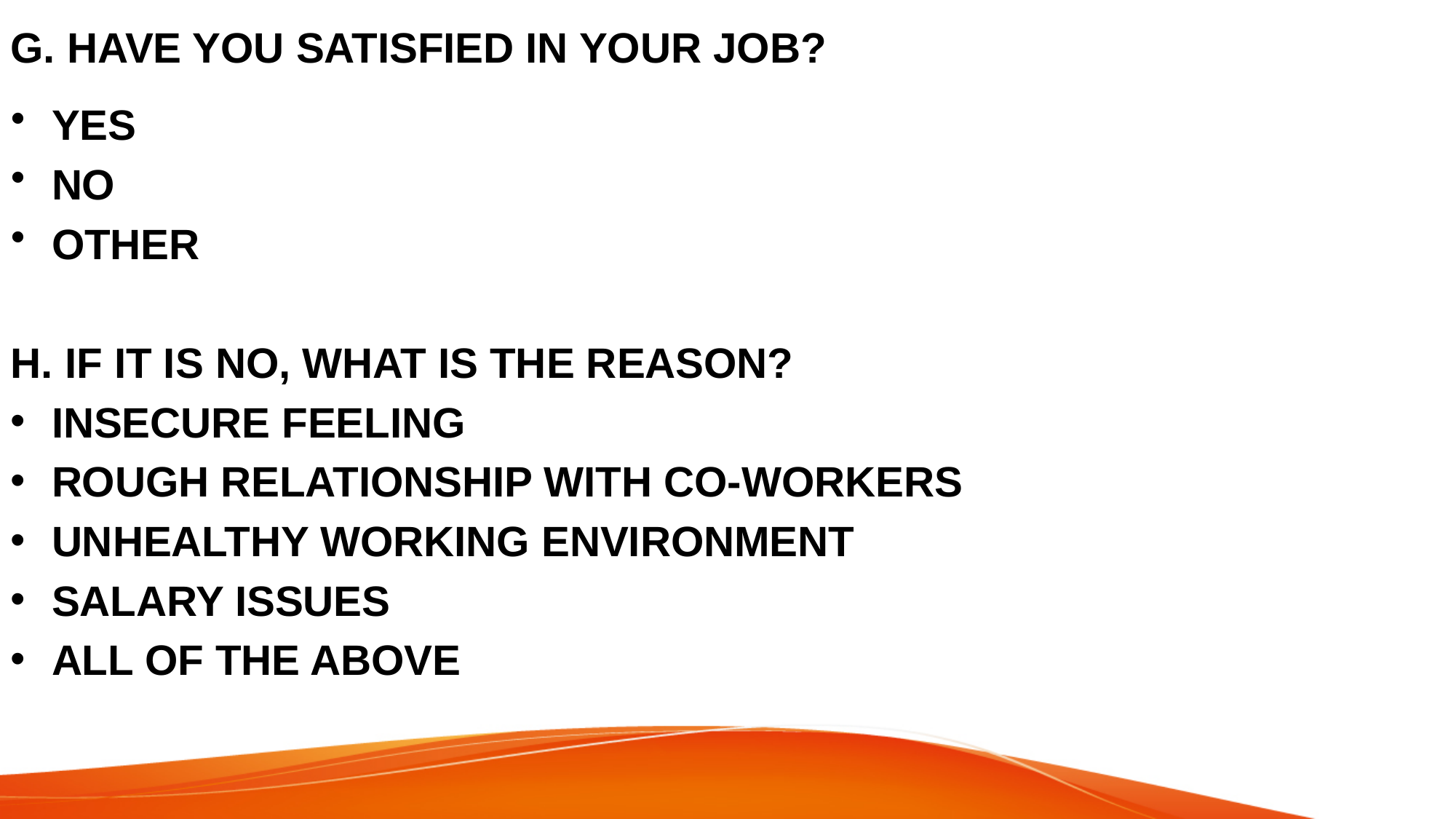

# G. HAVE YOU SATISFIED IN YOUR JOB?
YES
NO
OTHER

H. IF IT IS NO, WHAT IS THE REASON?
INSECURE FEELING
ROUGH RELATIONSHIP WITH CO-WORKERS
UNHEALTHY WORKING ENVIRONMENT
SALARY ISSUES
ALL OF THE ABOVE